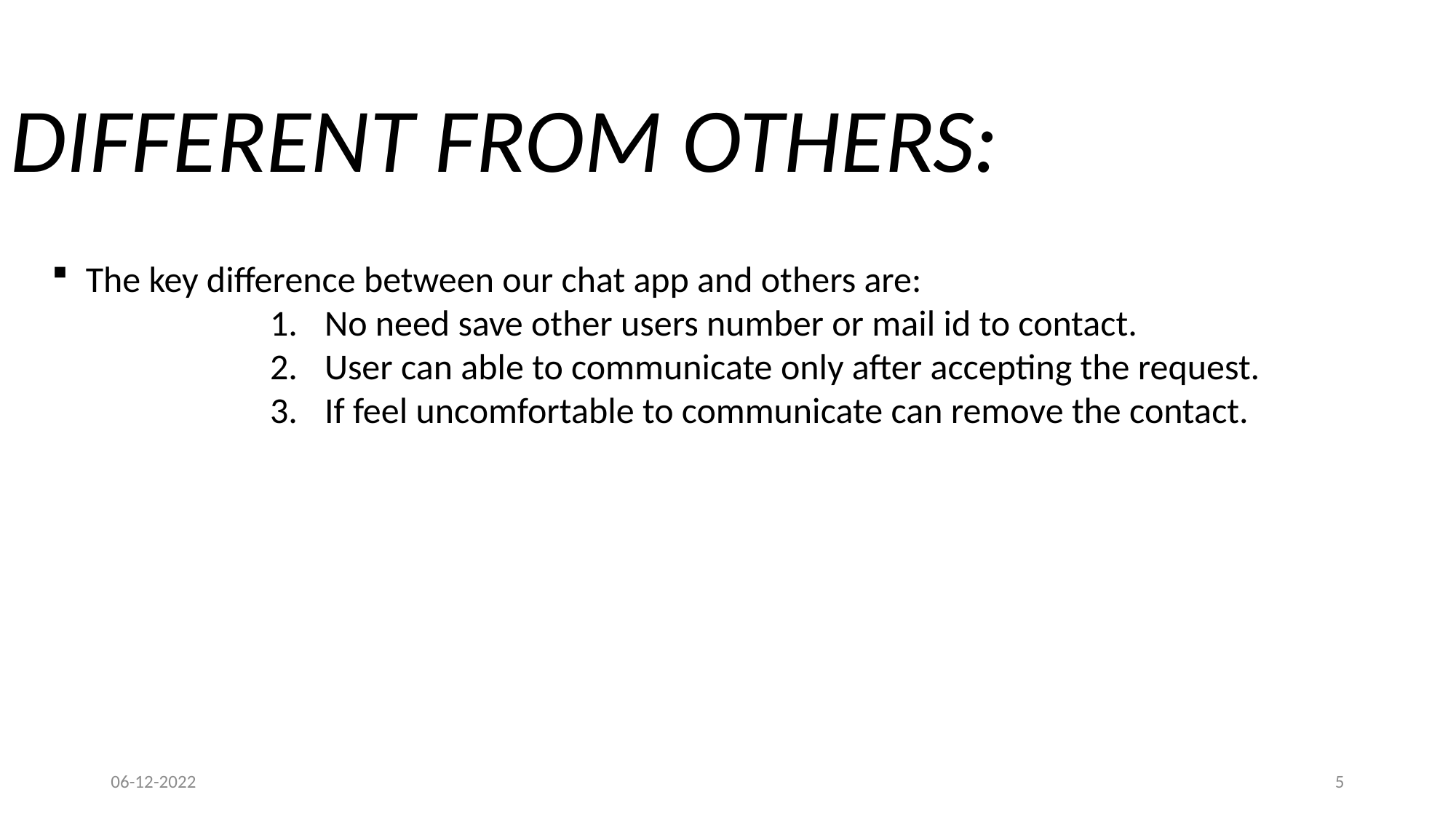

DIFFERENT FROM OTHERS:
The key difference between our chat app and others are:
No need save other users number or mail id to contact.
User can able to communicate only after accepting the request.
If feel uncomfortable to communicate can remove the contact.
06-12-2022
5